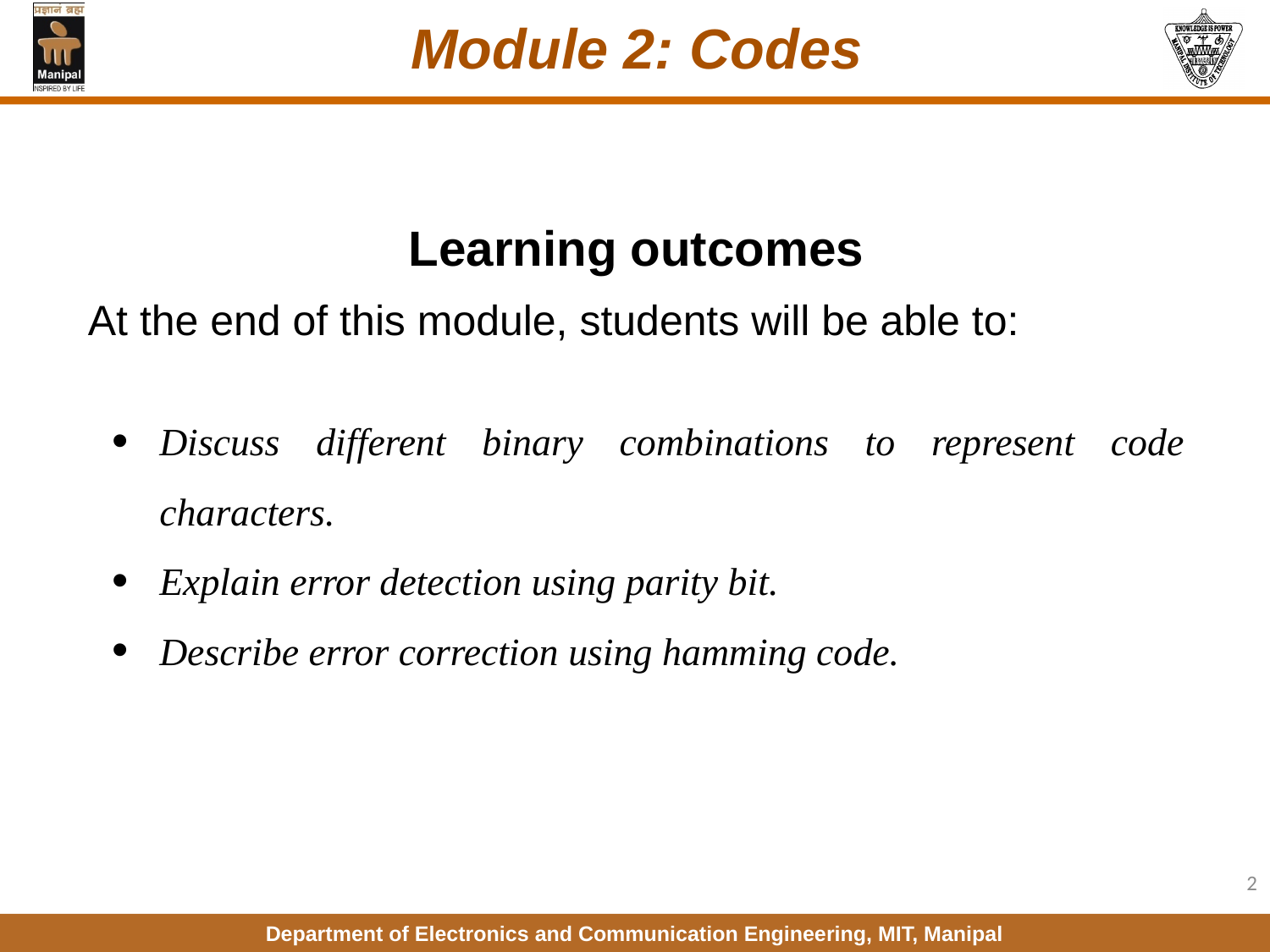

# Module 2: Codes
Learning outcomes

At the end of this module, students will be able to:

Discuss different binary combinations to represent code characters.
Explain error detection using parity bit.
Describe error correction using hamming code.

2